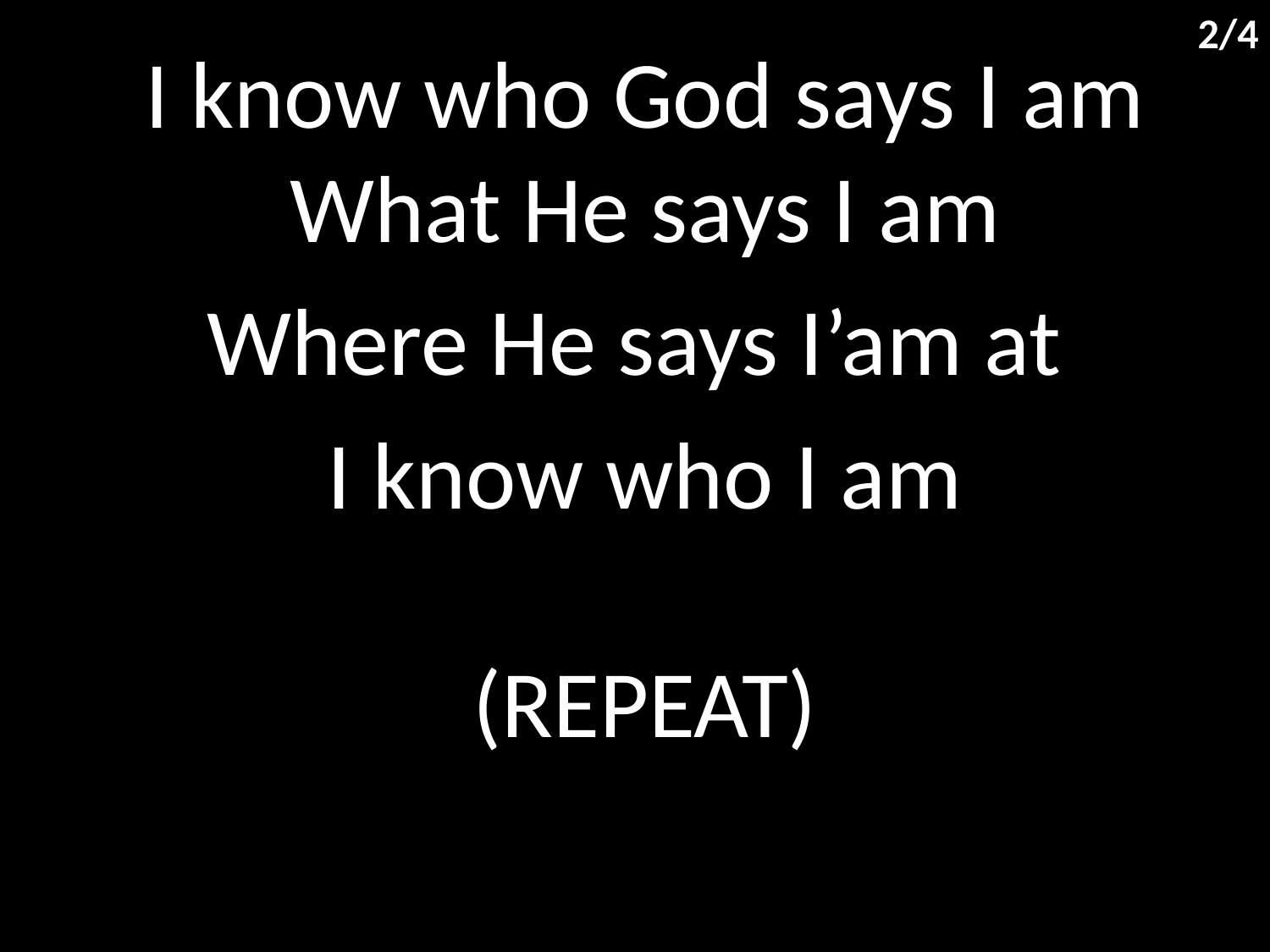

2/4
I know who God says I am What He says I am
Where He says I’am at
I know who I am
(REPEAT)